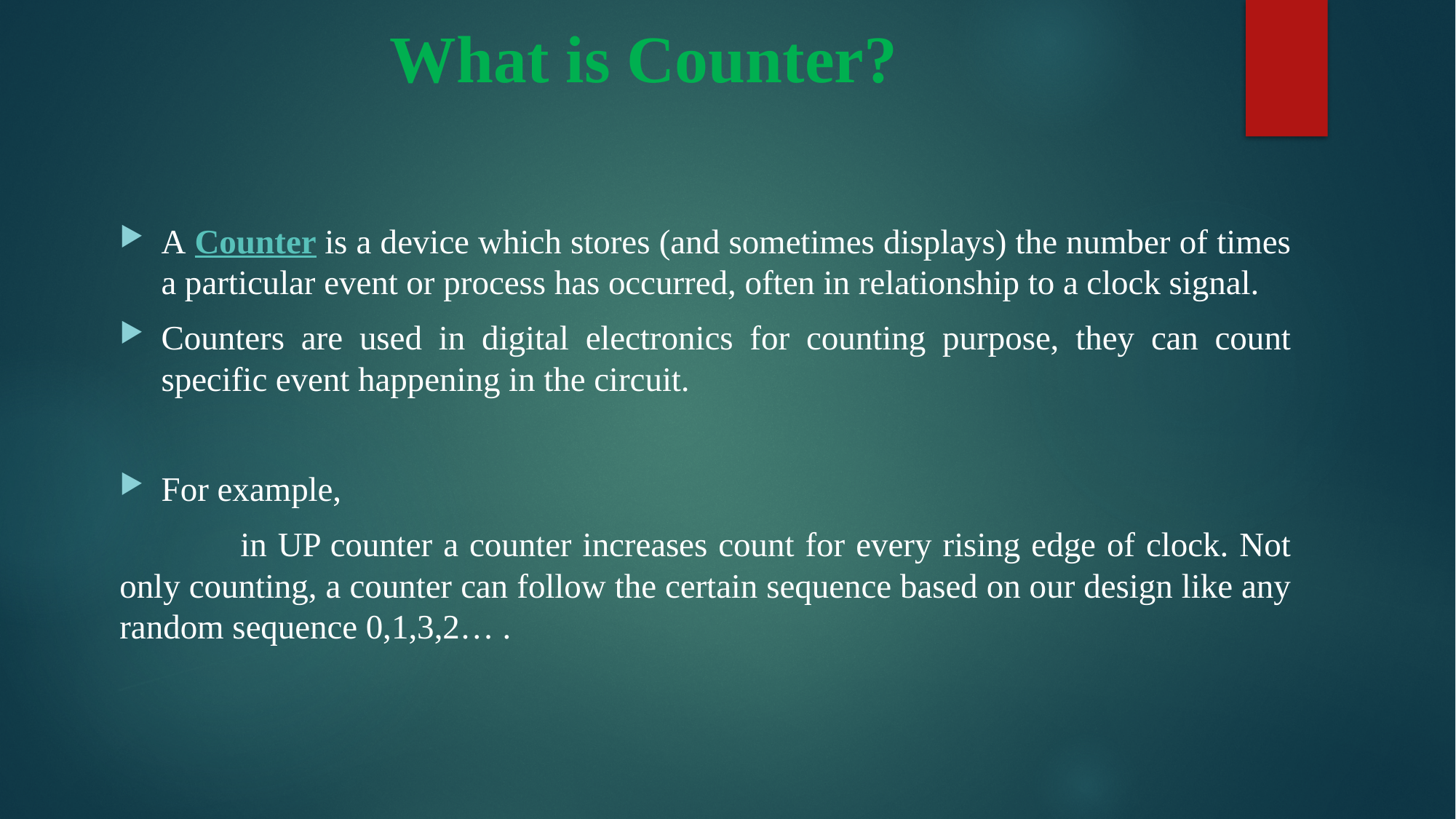

# What is Counter?
A Counter is a device which stores (and sometimes displays) the number of times a particular event or process has occurred, often in relationship to a clock signal.
Counters are used in digital electronics for counting purpose, they can count specific event happening in the circuit.

For example,
           in UP counter a counter increases count for every rising edge of clock. Not only counting, a counter can follow the certain sequence based on our design like any random sequence 0,1,3,2… .